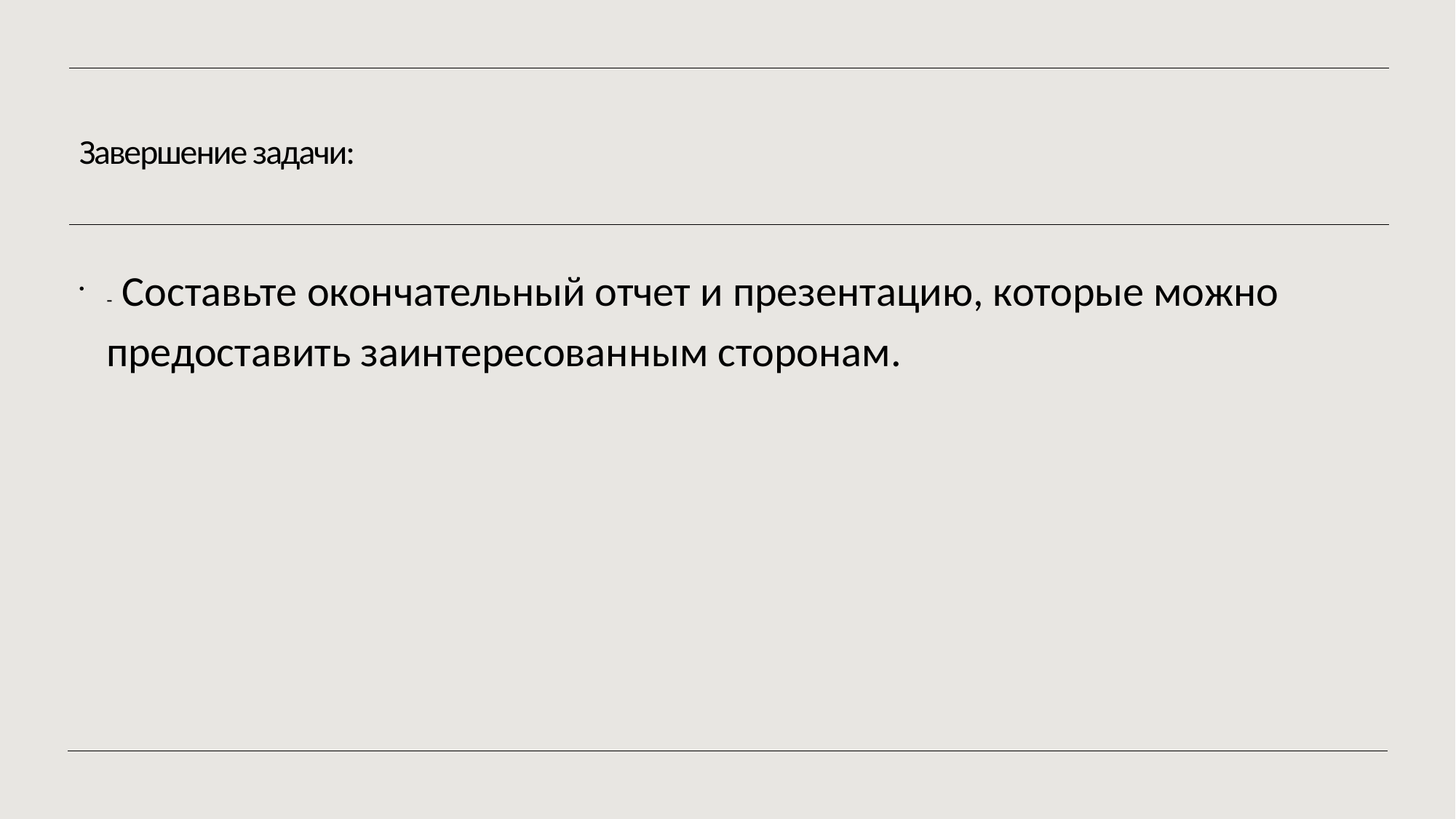

# Завершение задачи:
- Составьте окончательный отчет и презентацию, которые можно предоставить заинтересованным сторонам.